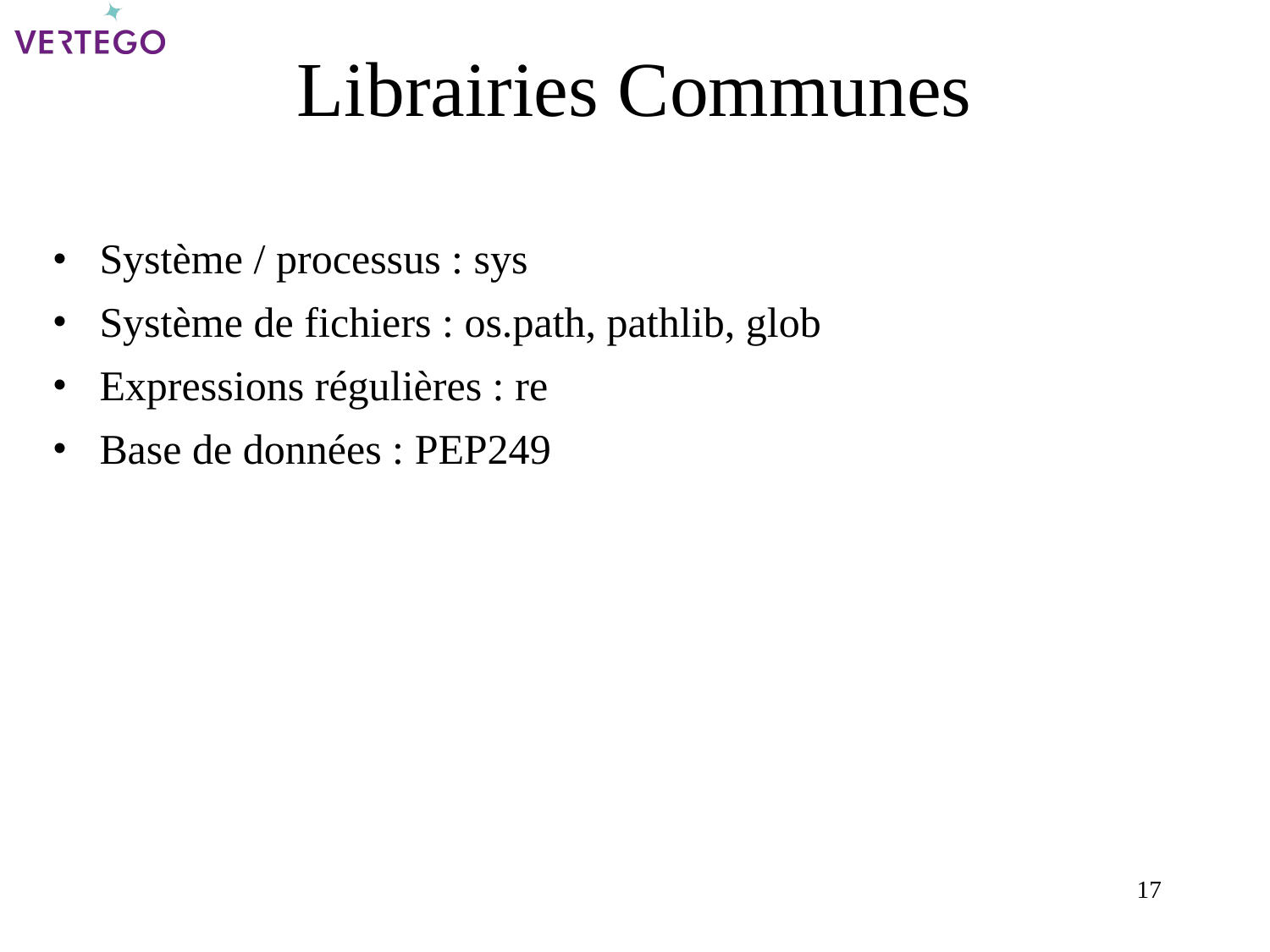

Librairies Communes
Système / processus : sys
Système de fichiers : os.path, pathlib, glob
Expressions régulières : re
Base de données : PEP249
17